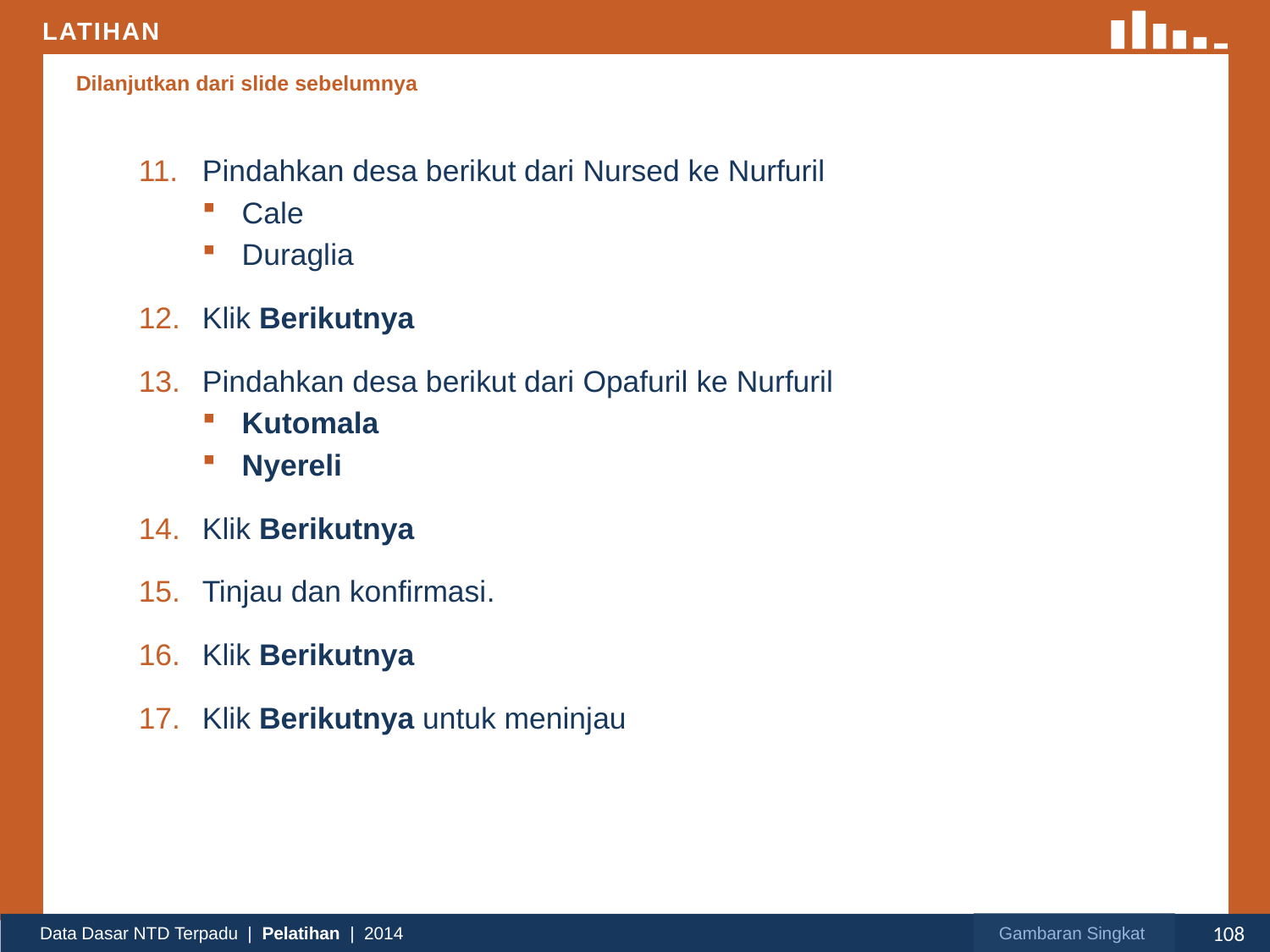

Pindahkan desa berikut dari Nursed ke Nurfuril
Cale
Duraglia
Klik Berikutnya
Pindahkan desa berikut dari Opafuril ke Nurfuril
Kutomala
Nyereli
Klik Berikutnya
Tinjau dan konfirmasi.
Klik Berikutnya
Klik Berikutnya untuk meninjau